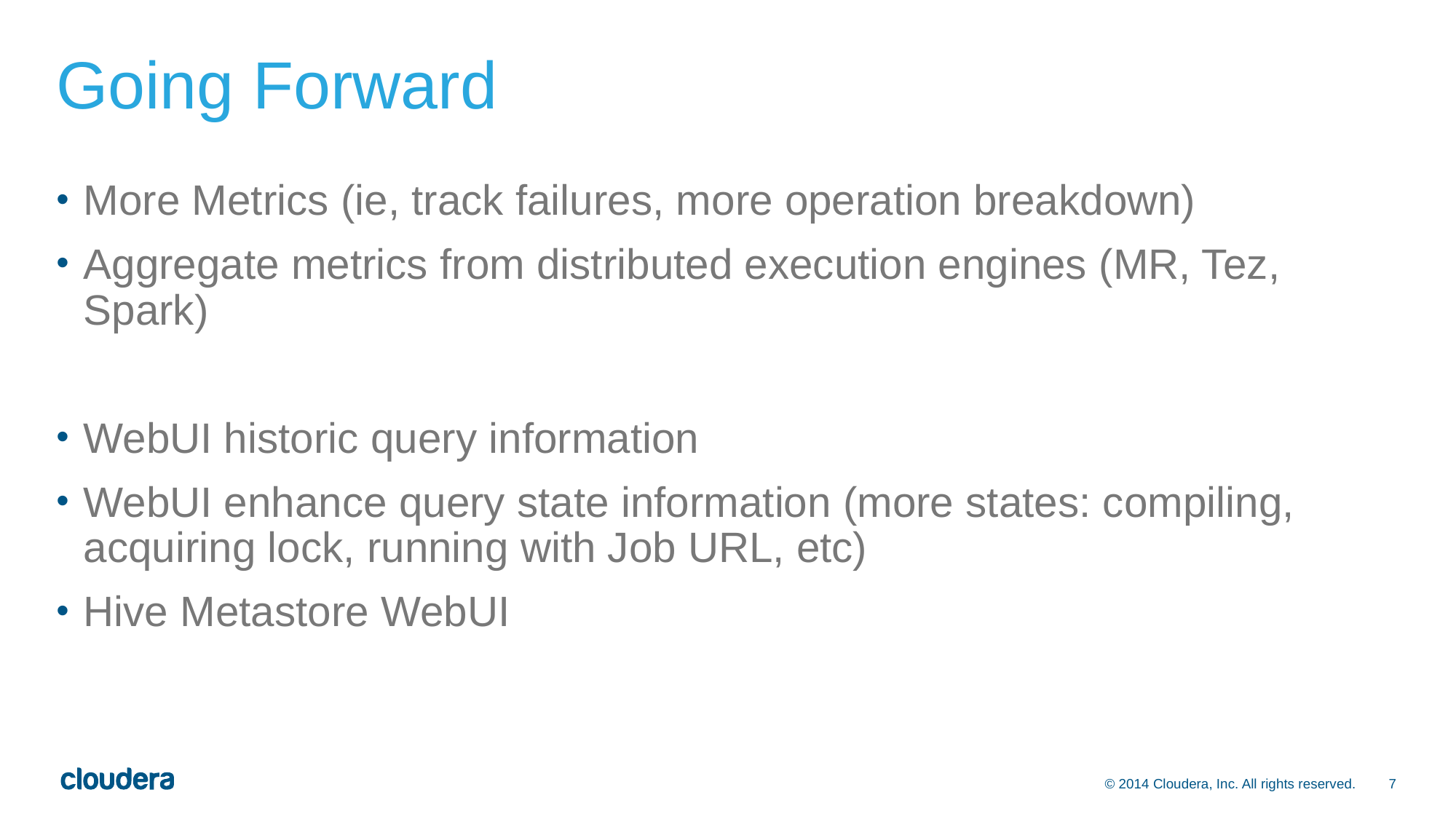

# Going Forward
More Metrics (ie, track failures, more operation breakdown)
Aggregate metrics from distributed execution engines (MR, Tez, Spark)

WebUI historic query information
WebUI enhance query state information (more states: compiling, acquiring lock, running with Job URL, etc)
Hive Metastore WebUI